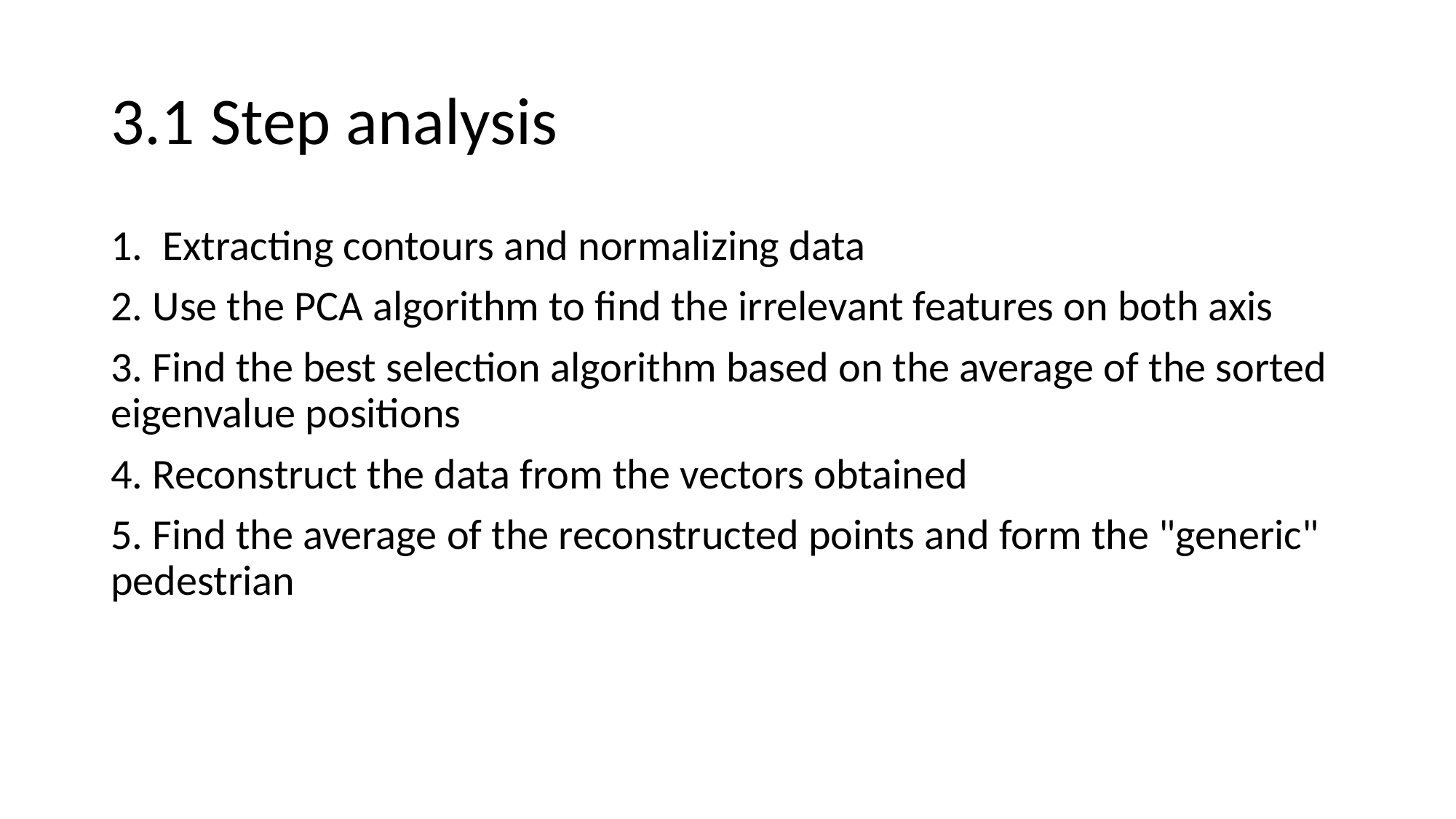

# 3.1 Step analysis
1.  Extracting contours and normalizing data
2. Use the PCA algorithm to find the irrelevant features on both axis
3. Find the best selection algorithm based on the average of the sorted eigenvalue positions
4. Reconstruct the data from the vectors obtained
5. Find the average of the reconstructed points and form the "generic" pedestrian